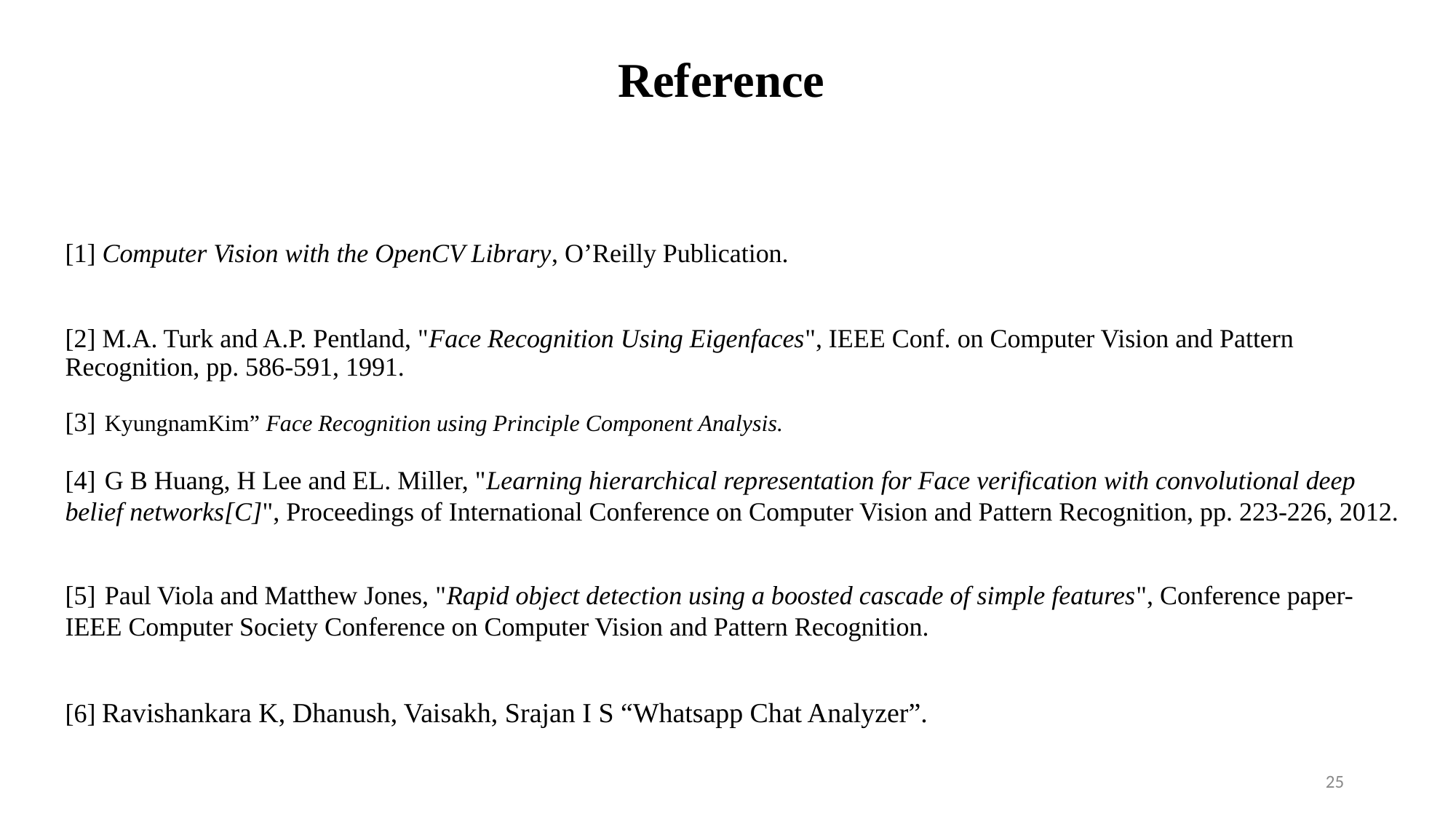

# Reference
[1] Computer Vision with the OpenCV Library, O’Reilly Publication.

[2] M.A. Turk and A.P. Pentland, "Face Recognition Using Eigenfaces", IEEE Conf. on Computer Vision and Pattern Recognition, pp. 586-591, 1991.
[3] KyungnamKim” Face Recognition using Principle Component Analysis.
[4] G B Huang, H Lee and EL. Miller, "Learning hierarchical representation for Face verification with convolutional deep belief networks[C]", Proceedings of International Conference on Computer Vision and Pattern Recognition, pp. 223-226, 2012.
[5] Paul Viola and Matthew Jones, "Rapid object detection using a boosted cascade of simple features", Conference paper-IEEE Computer Society Conference on Computer Vision and Pattern Recognition.

[6] Ravishankara K, Dhanush, Vaisakh, Srajan I S “Whatsapp Chat Analyzer”.

25